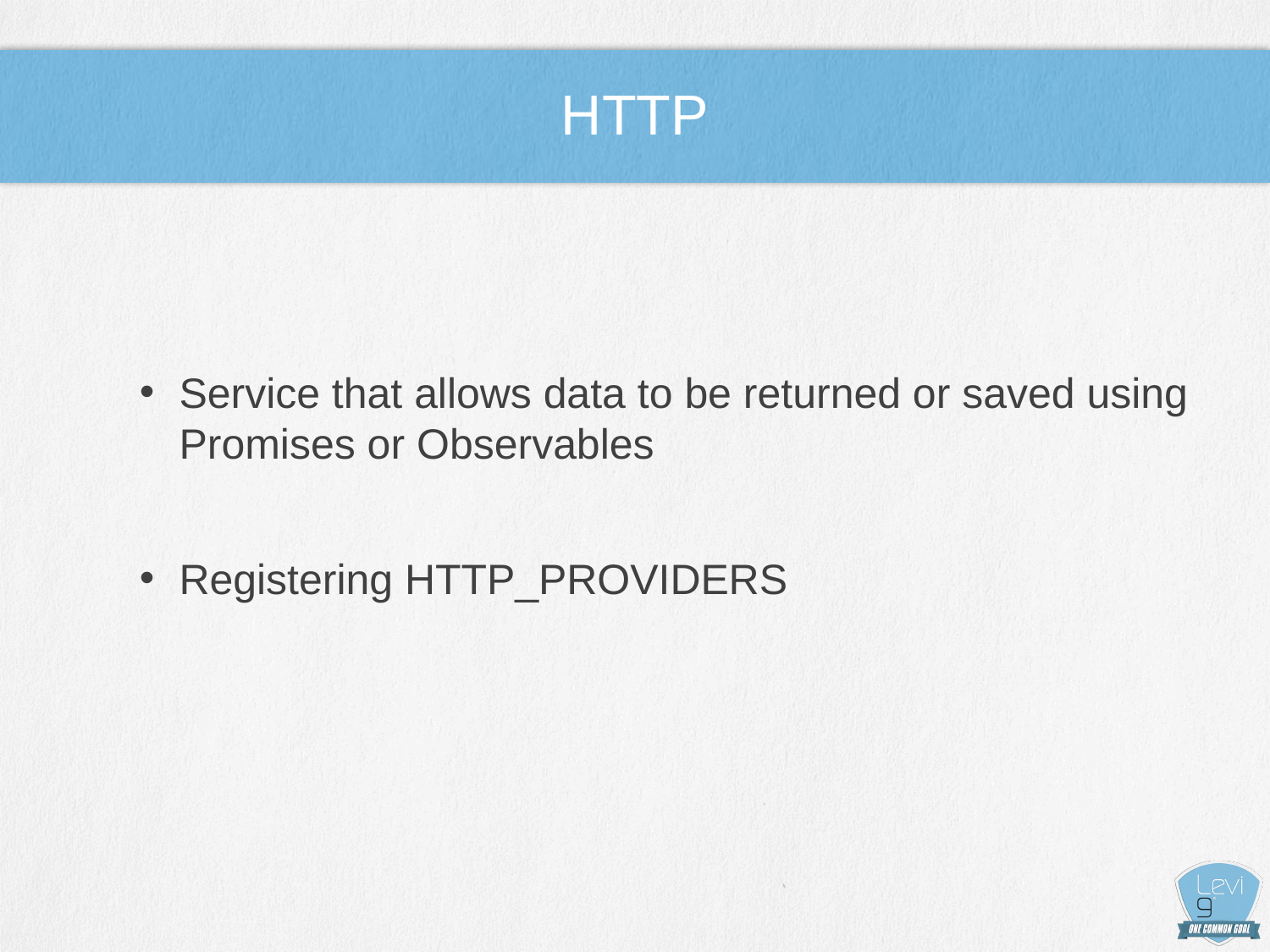

# http

Service that allows data to be returned or saved using Promises or Observables

Registering HTTP_PROVIDERS